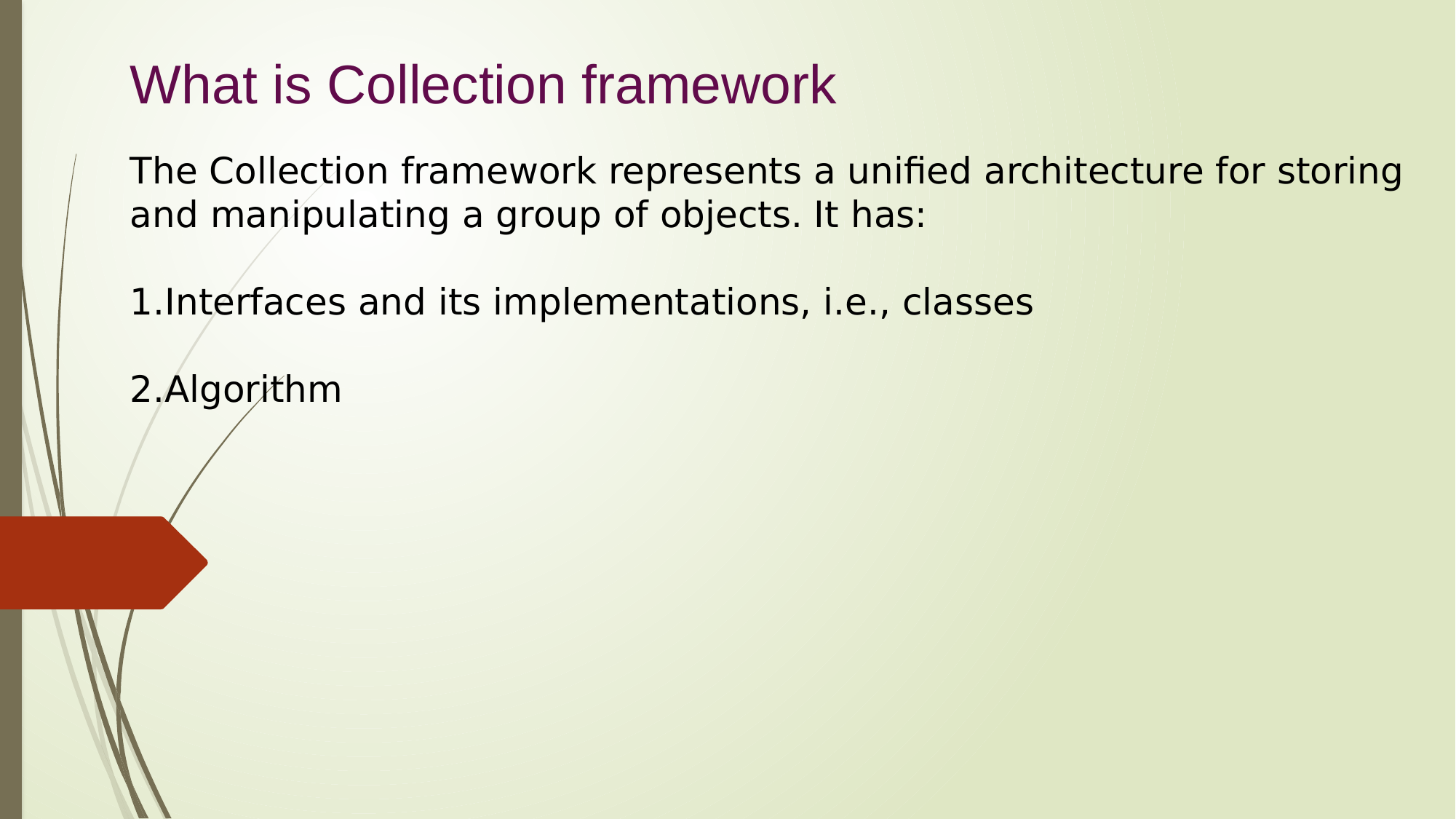

What is Collection framework

The Collection framework represents a unified architecture for storing and manipulating a group of objects. It has:

Interfaces and its implementations, i.e., classes

Algorithm